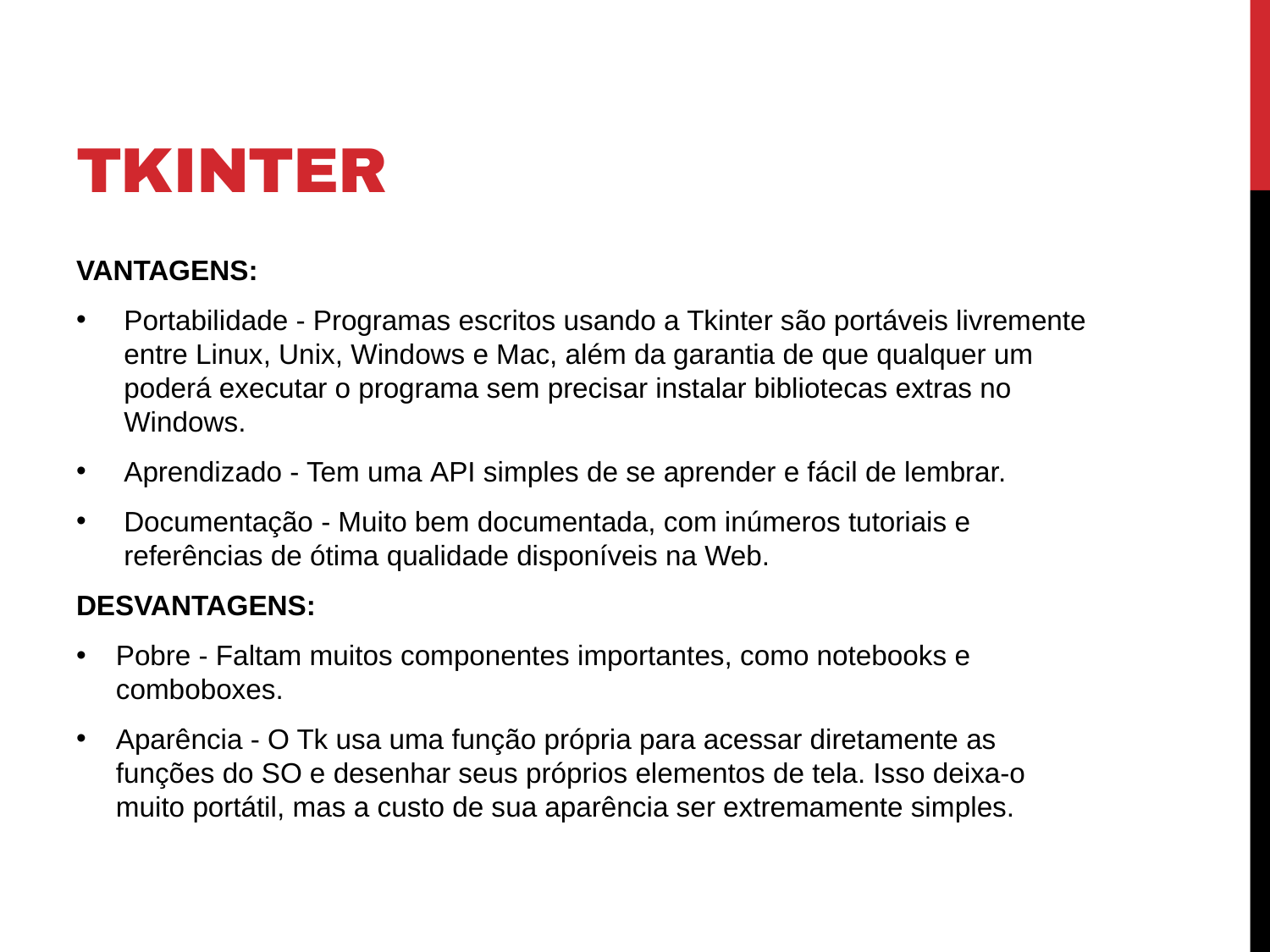

# Tkinter
VANTAGENS:
Portabilidade - Programas escritos usando a Tkinter são portáveis livremente entre Linux, Unix, Windows e Mac, além da garantia de que qualquer um poderá executar o programa sem precisar instalar bibliotecas extras no Windows.
Aprendizado - Tem uma API simples de se aprender e fácil de lembrar.
Documentação - Muito bem documentada, com inúmeros tutoriais e referências de ótima qualidade disponíveis na Web.
DESVANTAGENS:
Pobre - Faltam muitos componentes importantes, como notebooks e comboboxes.
Aparência - O Tk usa uma função própria para acessar diretamente as funções do SO e desenhar seus próprios elementos de tela. Isso deixa-o muito portátil, mas a custo de sua aparência ser extremamente simples.